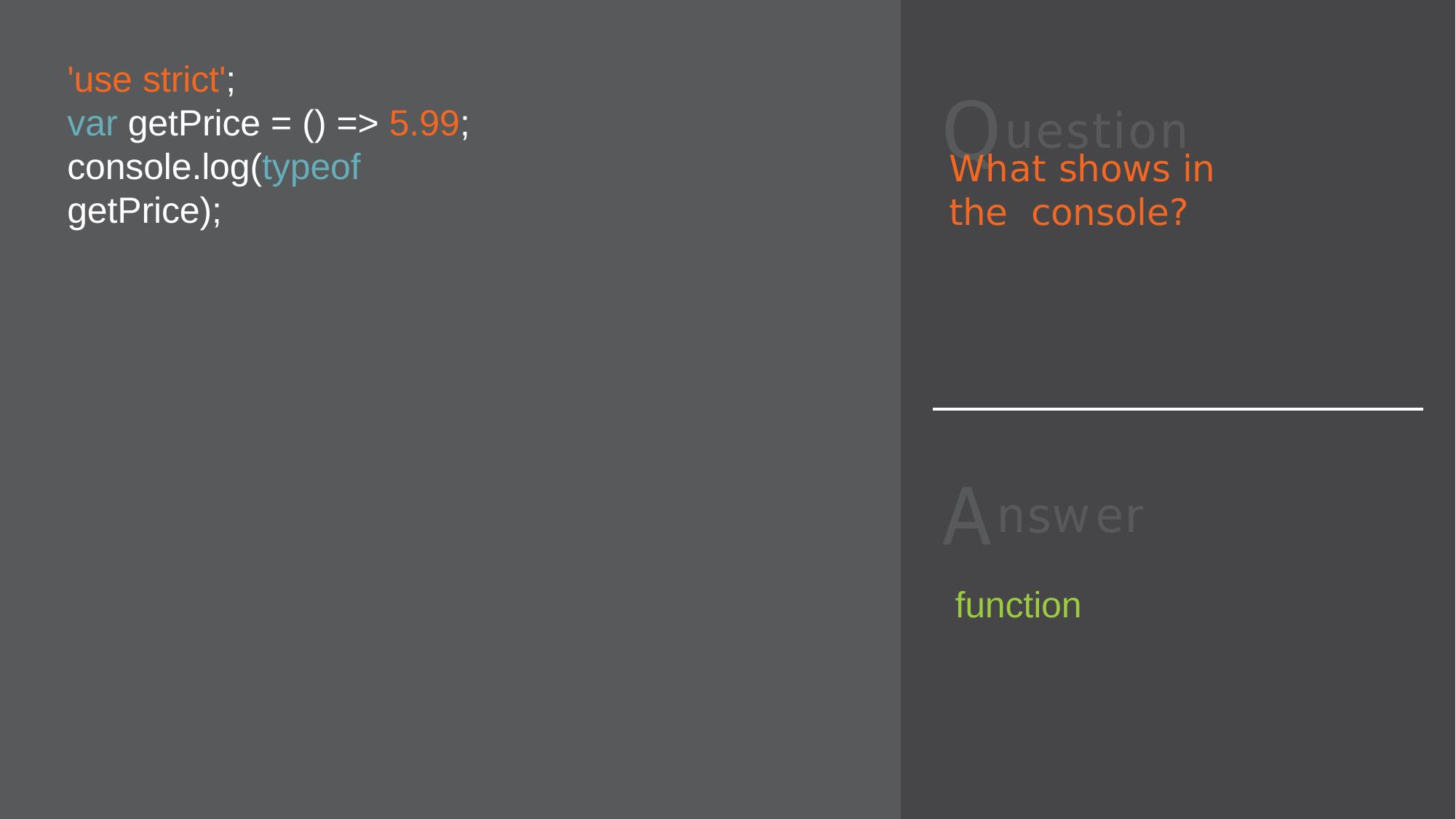

# Question
'use strict';
var getPrice = () => 5.99;  console.log(typeof getPrice);
What shows in the  console?
Answer
function
19